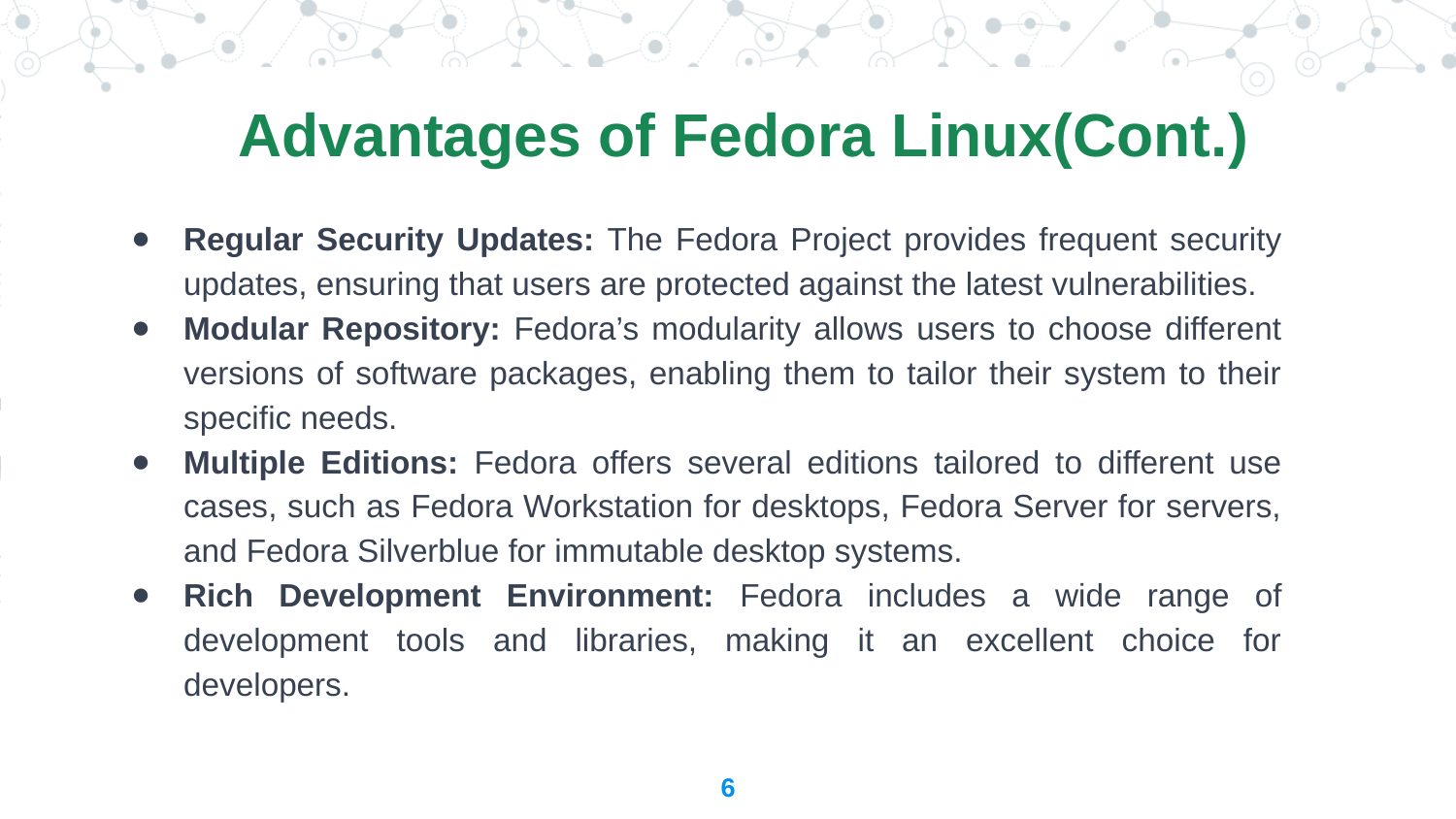

Advantages of Fedora Linux(Cont.)
Regular Security Updates: The Fedora Project provides frequent security updates, ensuring that users are protected against the latest vulnerabilities.
Modular Repository: Fedora’s modularity allows users to choose different versions of software packages, enabling them to tailor their system to their specific needs.
Multiple Editions: Fedora offers several editions tailored to different use cases, such as Fedora Workstation for desktops, Fedora Server for servers, and Fedora Silverblue for immutable desktop systems.
Rich Development Environment: Fedora includes a wide range of development tools and libraries, making it an excellent choice for developers.

6